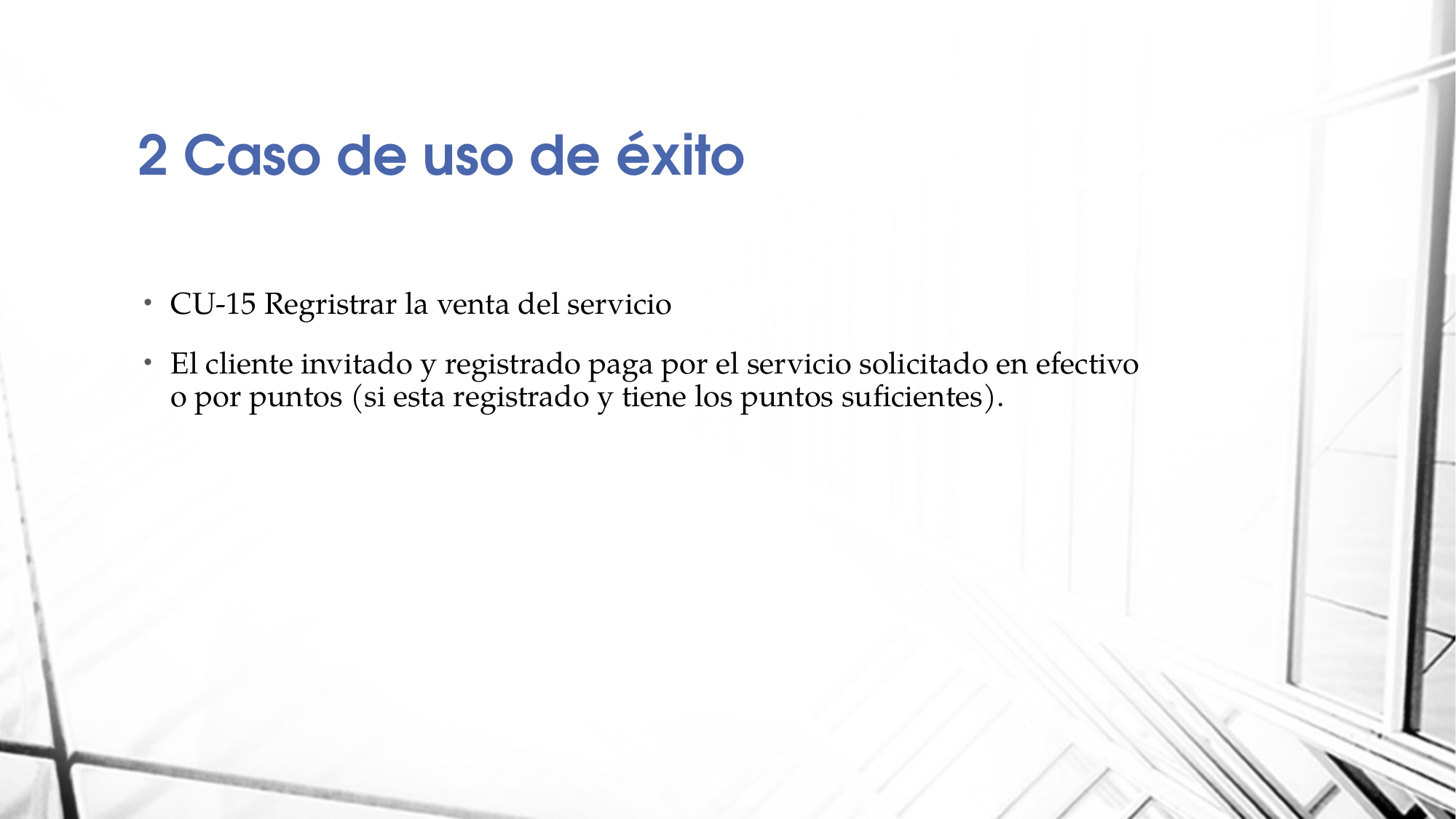

# 2 Caso de uso de éxito

CU-15 Regristrar la venta del servicio
El cliente invitado y registrado paga por el servicio solicitado en efectivo o por puntos (si esta registrado y tiene los puntos suficientes).